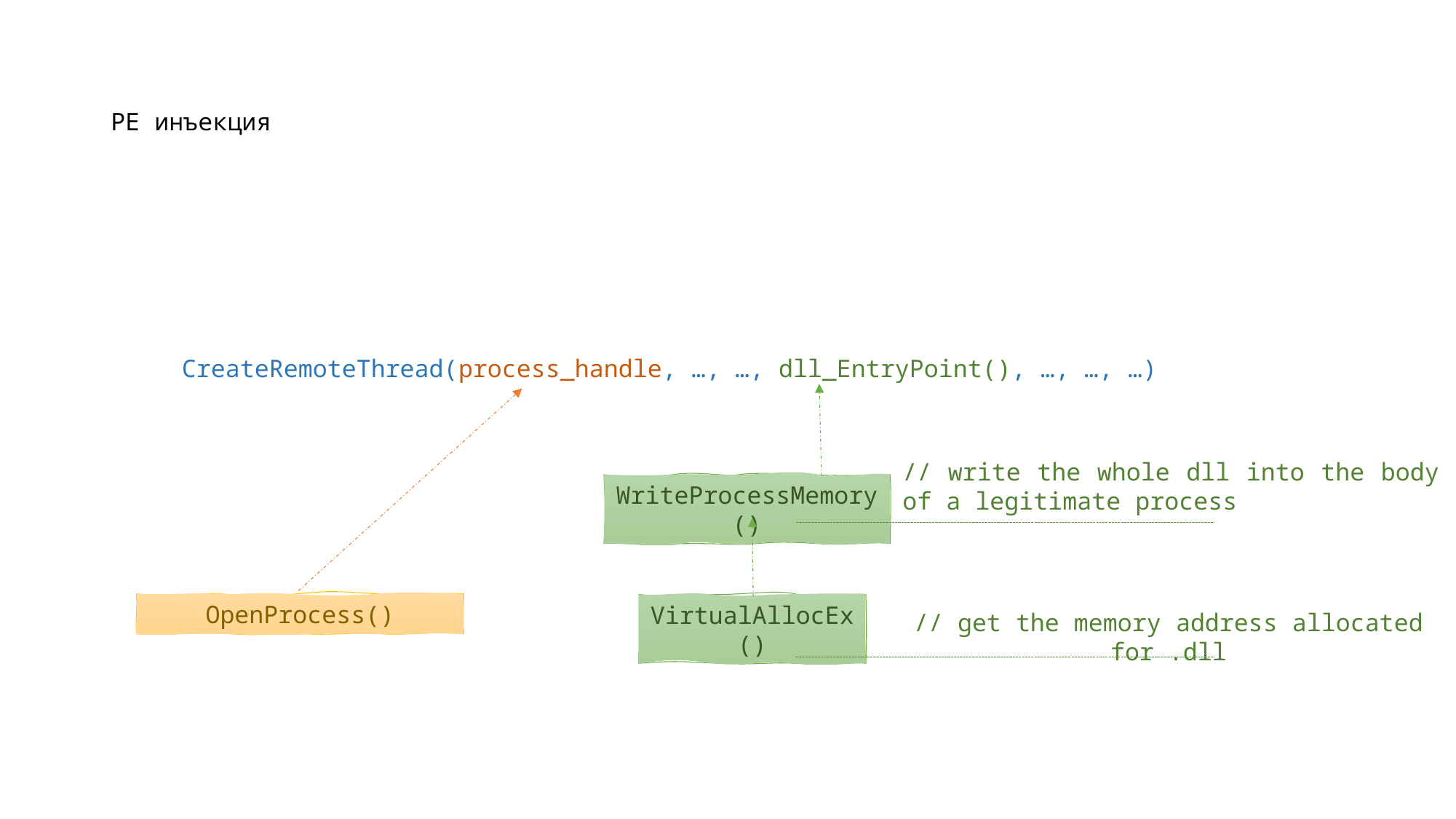

# PE инъекция
CreateRemoteThread(process_handle, …, …, dll_EntryPoint(), …, …, …)
// write the whole dll into the body of a legitimate process
WriteProcessMemory()​
OpenProcess()
VirtualAllocEx()
// get the memory address allocated for .dll